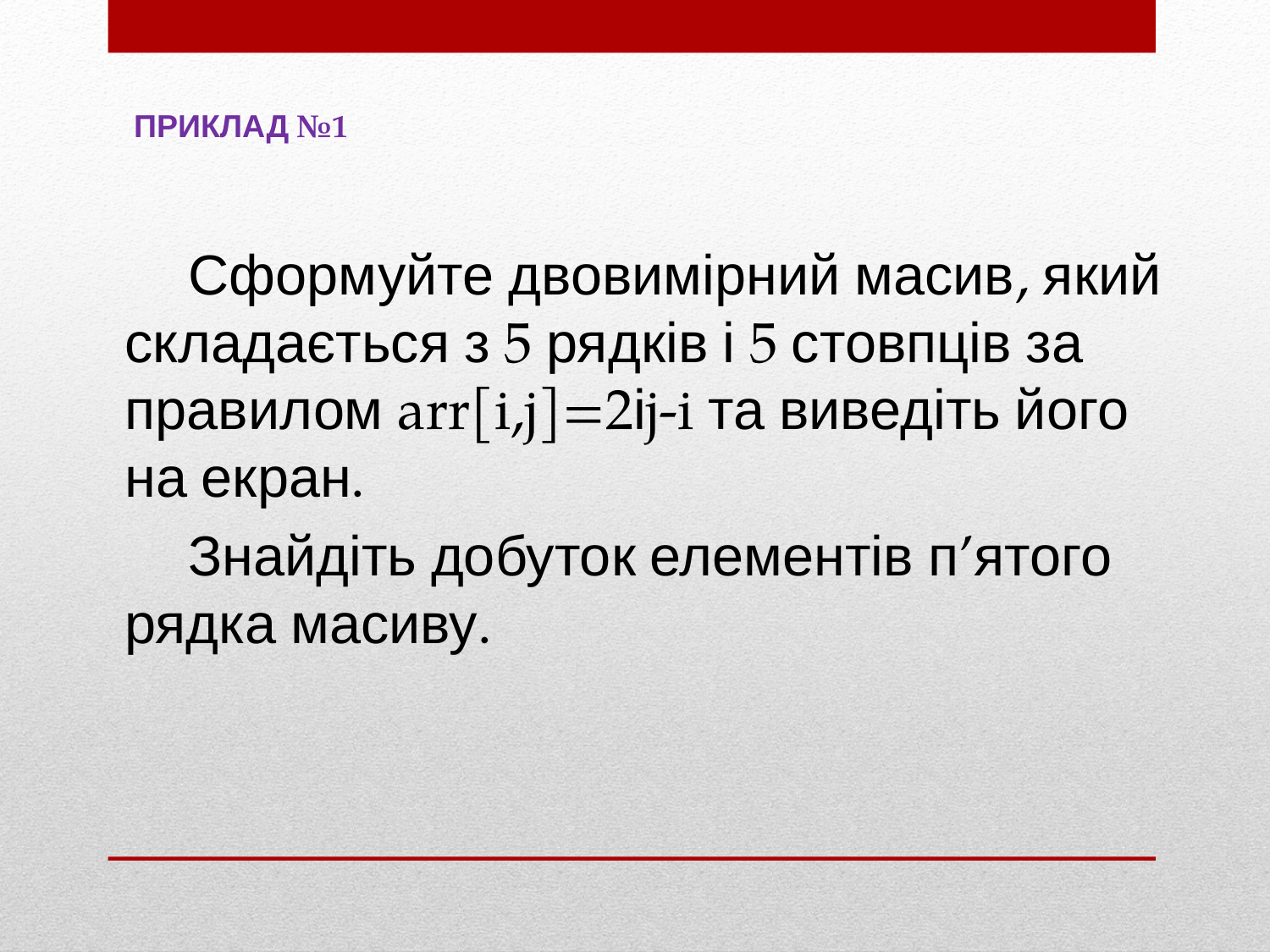

ПРИКЛАД №1
Сформуйте двовимірний масив, який складається з 5 рядків і 5 стовпців за правилом arr[i,j]=2іj-i та виведіть його на екран.
Знайдіть добуток елементів п’ятого рядка масиву.